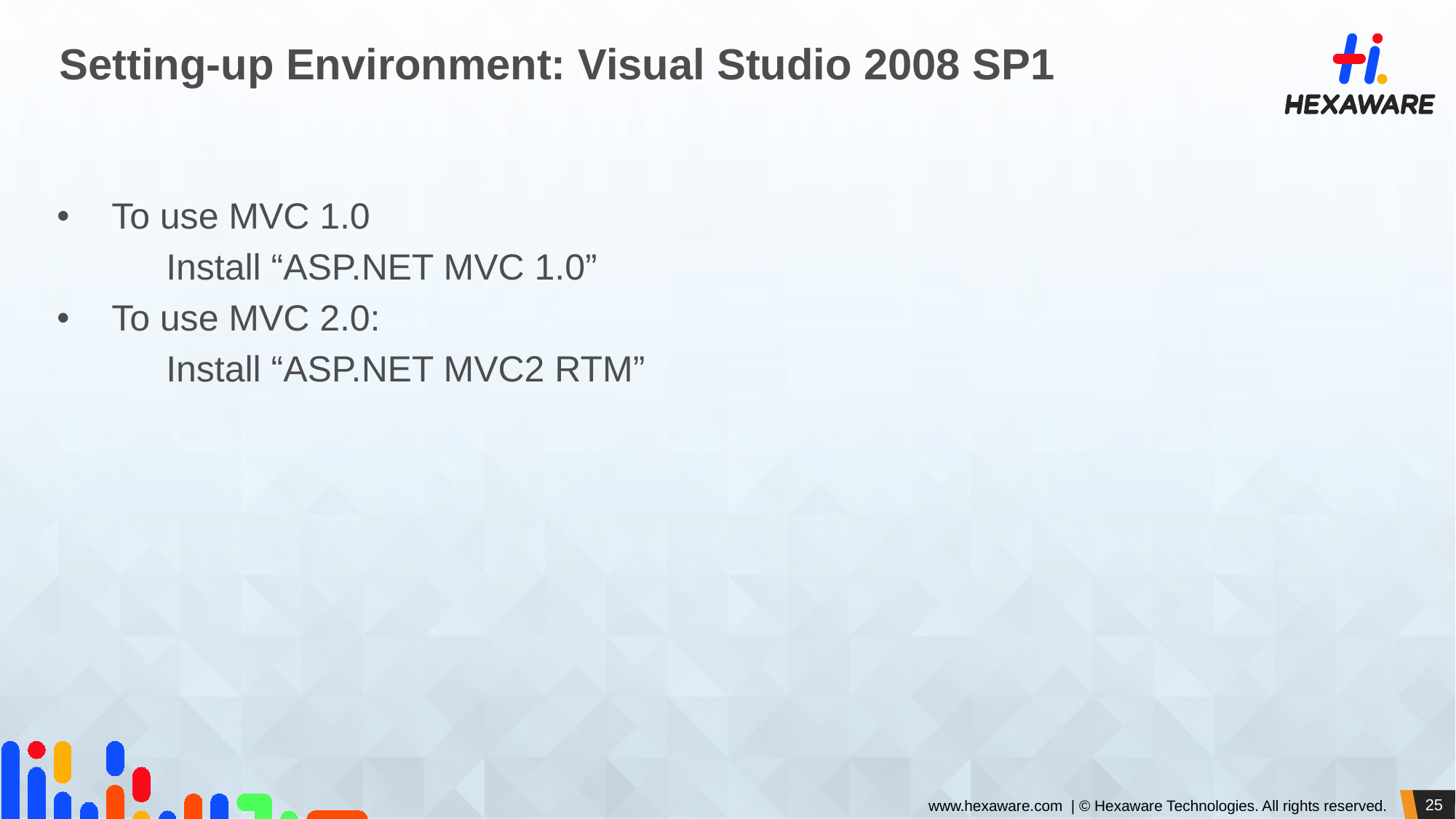

# Setting-up Environment: Visual Studio 2008 SP1
To use MVC 1.0
	Install “ASP.NET MVC 1.0”
To use MVC 2.0:
	Install “ASP.NET MVC2 RTM”